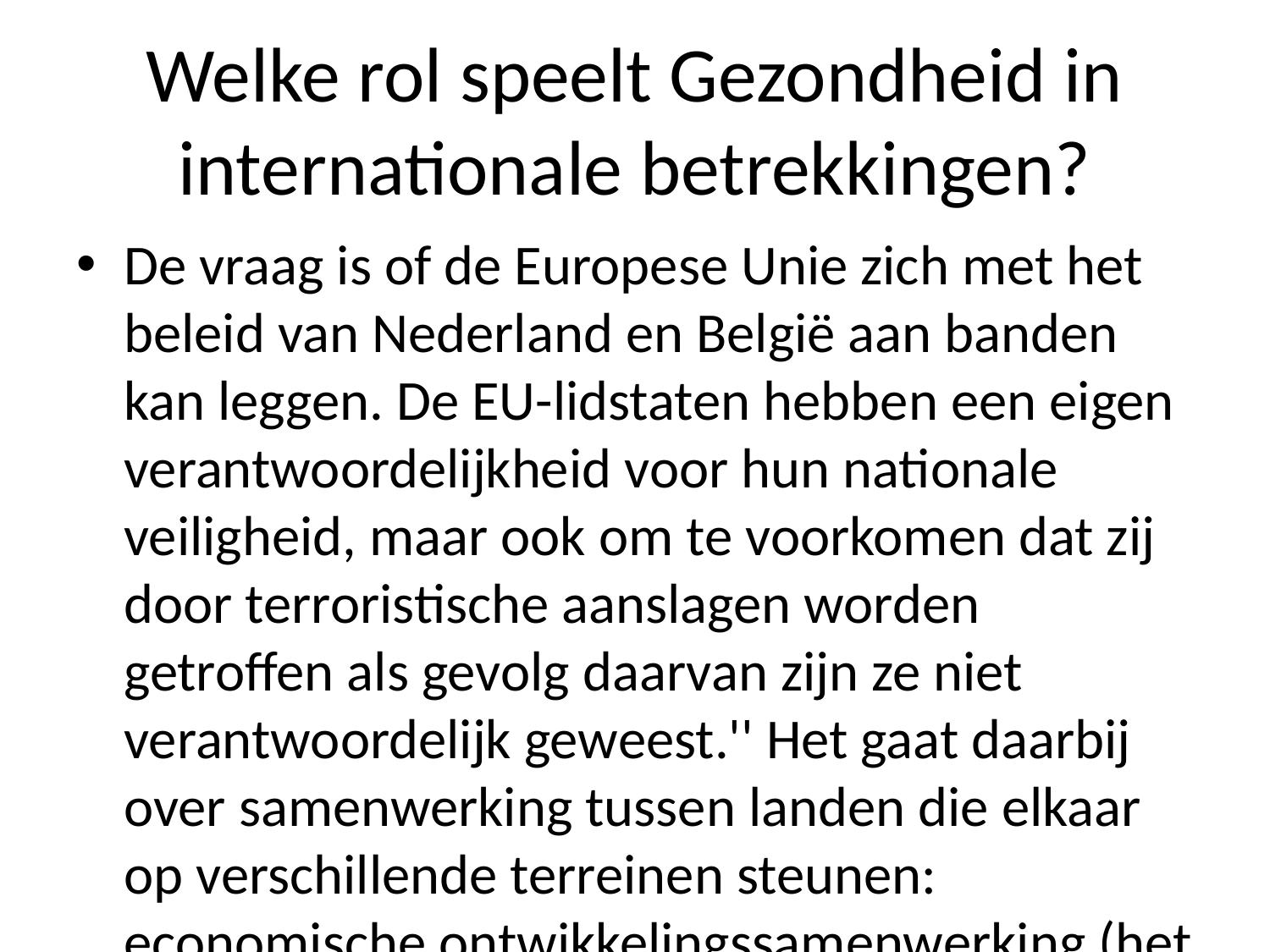

# Welke rol speelt Gezondheid in internationale betrekkingen?
De vraag is of de Europese Unie zich met het beleid van Nederland en België aan banden kan leggen. De EU-lidstaten hebben een eigen verantwoordelijkheid voor hun nationale veiligheid, maar ook om te voorkomen dat zij door terroristische aanslagen worden getroffen als gevolg daarvan zijn ze niet verantwoordelijk geweest.'' Het gaat daarbij over samenwerking tussen landen die elkaar op verschillende terreinen steunen: economische ontwikkelingssamenwerking (het bevorderen) gezondheidszorg; milieubescherming ('voorlichting') bij bedrijven waar werknemers werken - bijvoorbeeld landbouwbedrijven -, sociale zekerheid ("invloed'); migratiebestrijding (`uitbreiding") naar andere lidstaten zoals Duitsland/Nederland(tm), Frankrijk etcetera.. Ook wordt gekeken hoe Europa omgaat wanneer er sprake komt uit wat betreft gezondheidsproblemen onder burgers."Het Europees Parlement heeft tot nu toe geen invloed gehad", zegt Van der Laan "maar we moeten ons afvragen waarom wij daar zo weinig aandacht besteden". Volgens hem moet Brussel juist meer dan eens rekening houden gehouden blijven staan tegenover individuele belangengroepen binnen deze groep?"Als je kijkt